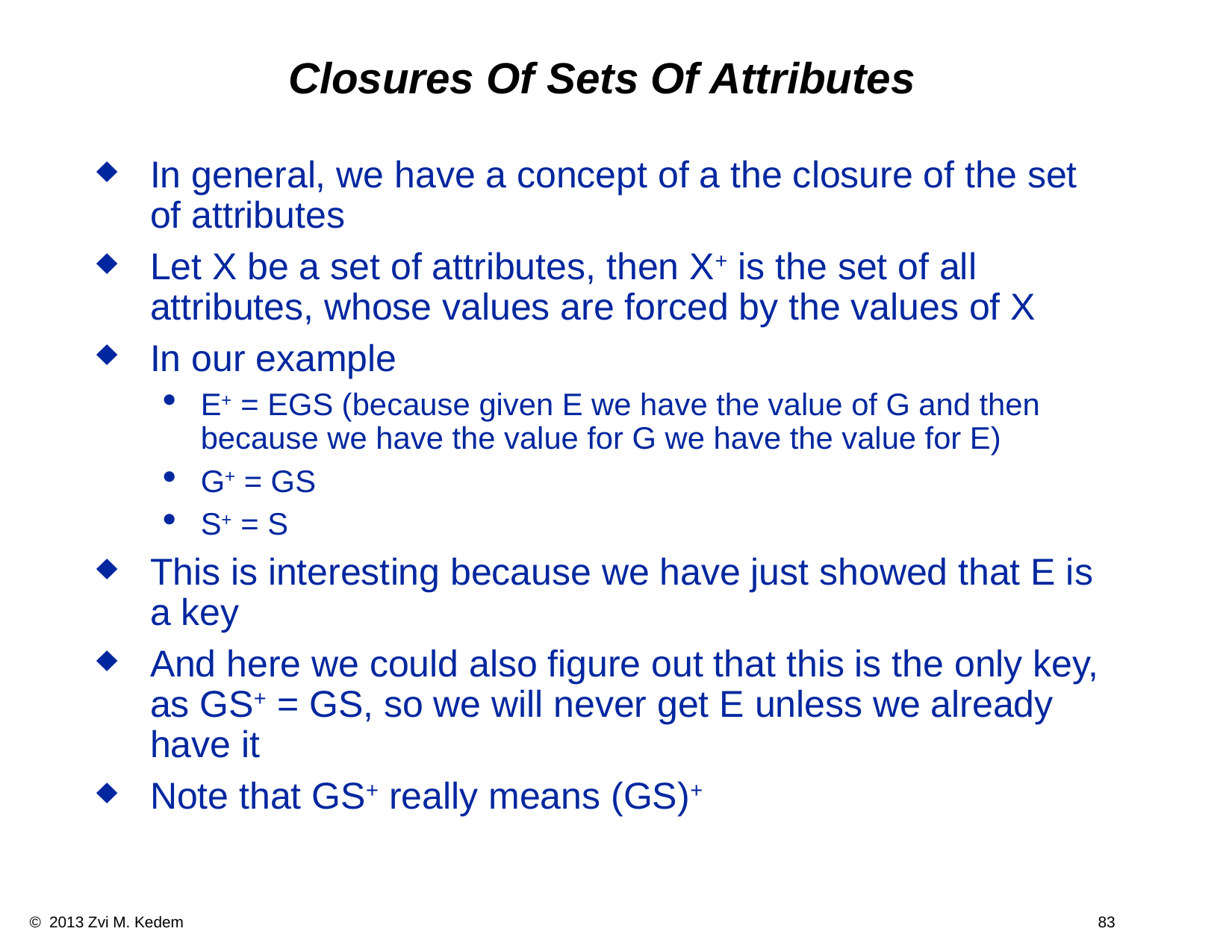

# Closures Of Sets Of Attributes
In general, we have a concept of a the closure of the set of attributes
Let X be a set of attributes, then X+ is the set of all attributes, whose values are forced by the values of X
In our example
E+ = EGS (because given E we have the value of G and then because we have the value for G we have the value for E)
G+ = GS
S+ = S
This is interesting because we have just showed that E is a key
And here we could also figure out that this is the only key, as GS+ = GS, so we will never get E unless we already have it
Note that GS+ really means (GS)+